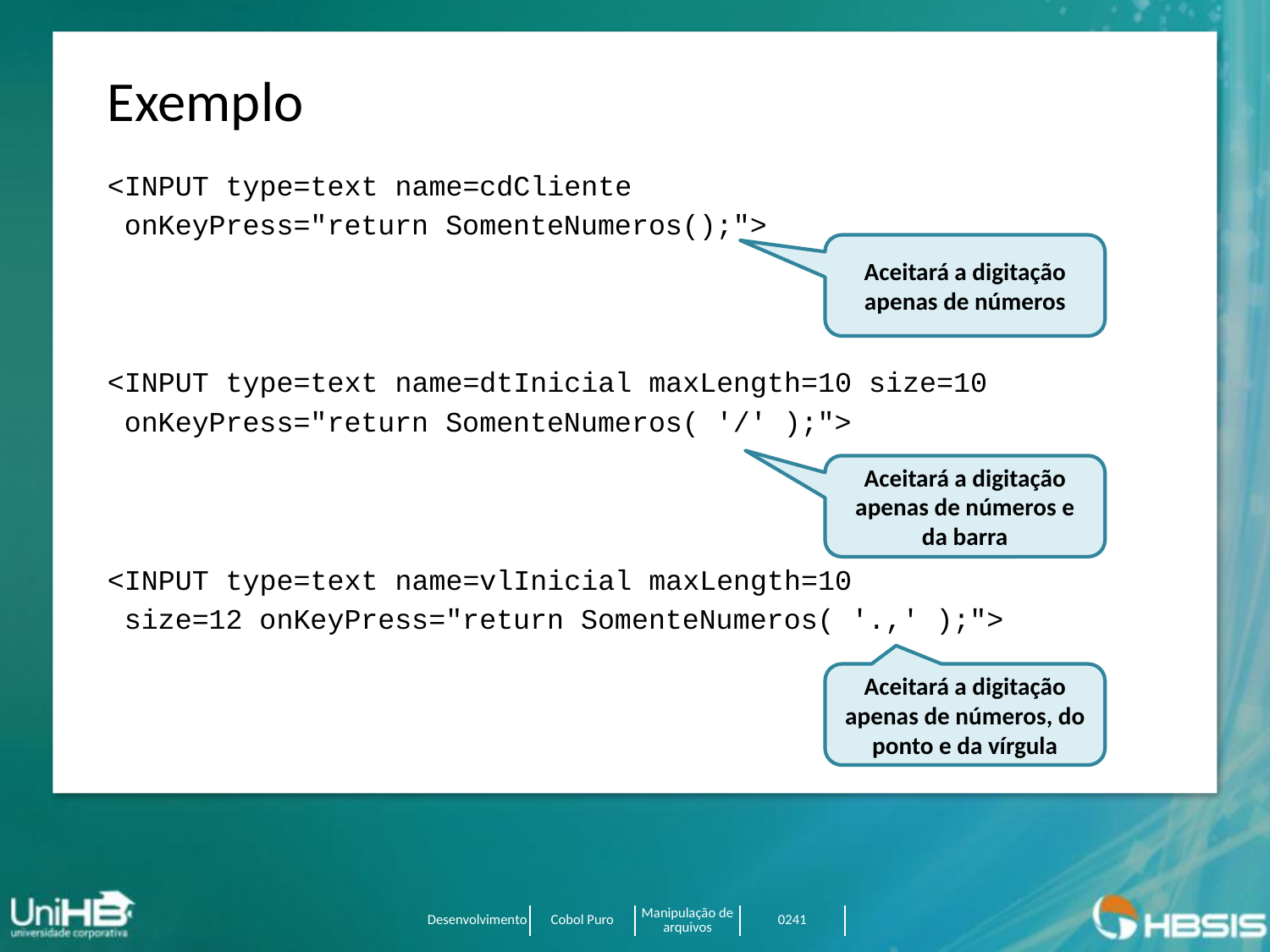

Exemplo
<INPUT type=text name=cdCliente
 onKeyPress="return SomenteNumeros();">

<INPUT type=text name=dtInicial maxLength=10 size=10
 onKeyPress="return SomenteNumeros( '/' );">

<INPUT type=text name=vlInicial maxLength=10
 size=12 onKeyPress="return SomenteNumeros( '.,' );">

Aceitará a digitação apenas de números
Aceitará a digitação apenas de números e da barra
Aceitará a digitação apenas de números, do ponto e da vírgula